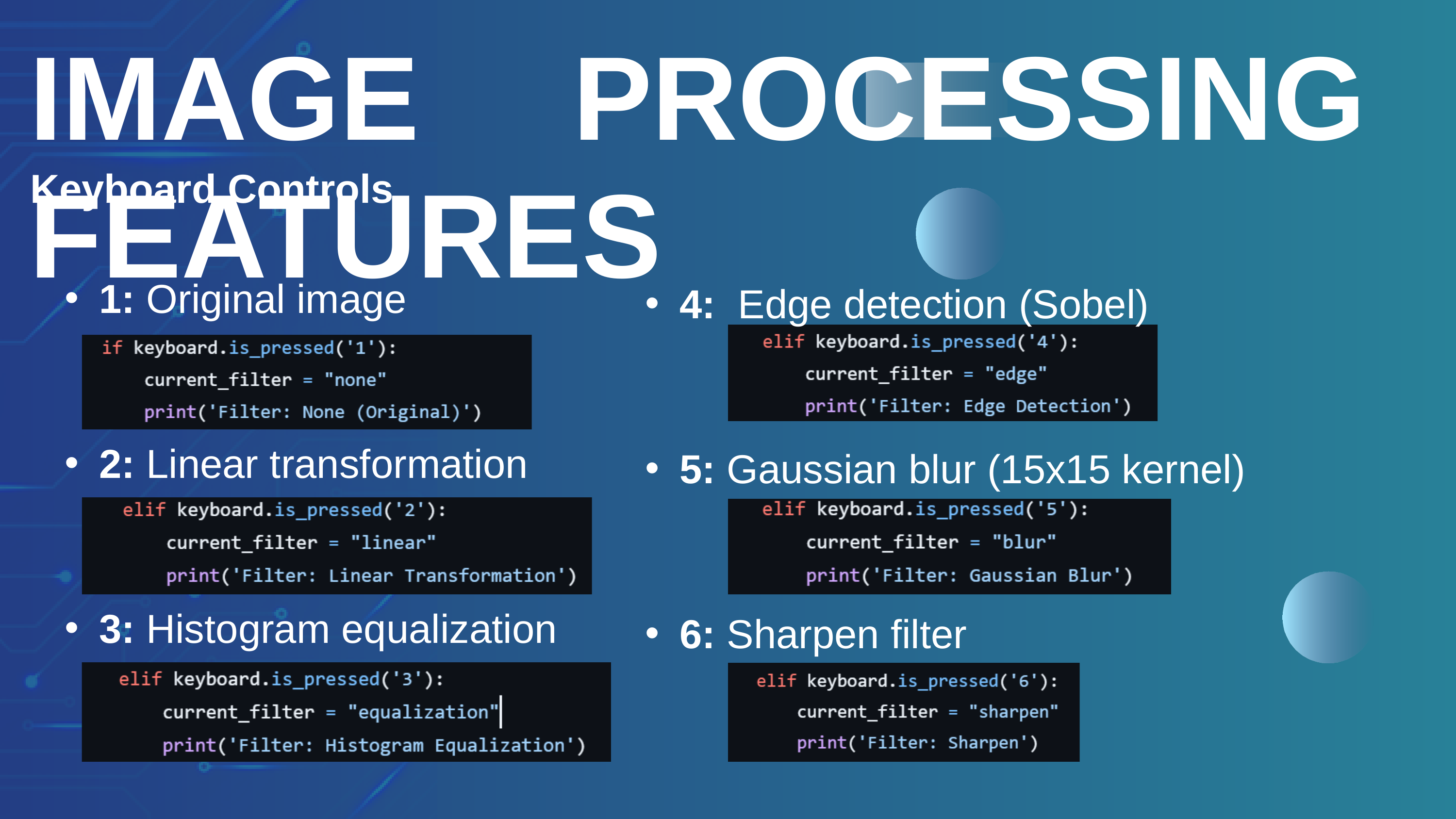

IMAGE PROCESSING FEATURES

Keyboard Controls

1: Original image

2: Linear transformation

3: Histogram equalization

4:  Edge detection (Sobel)

5: Gaussian blur (15x15 kernel)

6: Sharpen filter